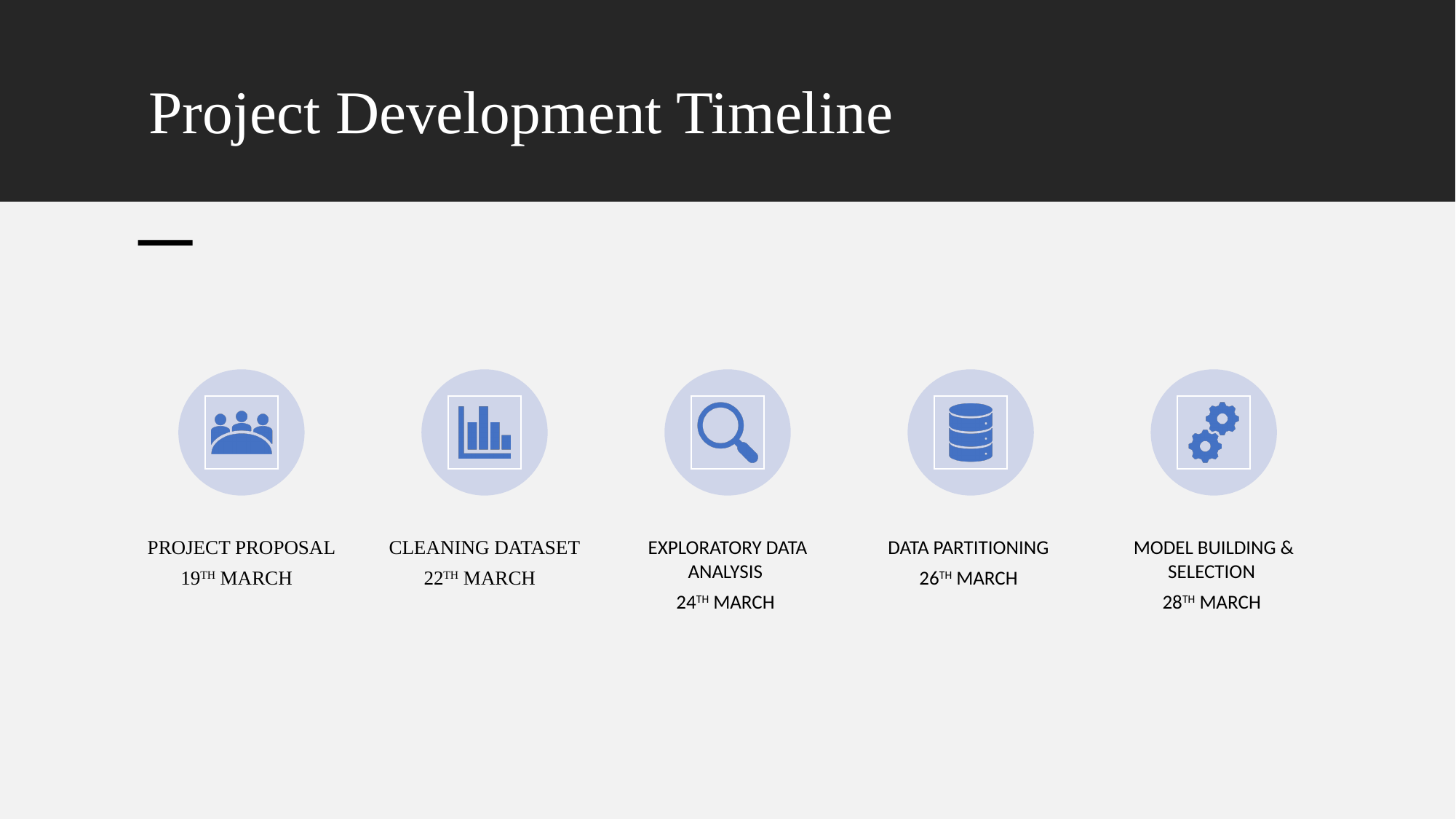

# Project Development Timeline

Project Proposal
19th March
Cleaning Dataset
22th March

Exploratory Data Analysis
24th March
Data Partitioning
26th March
Model Building & Selection
28th March